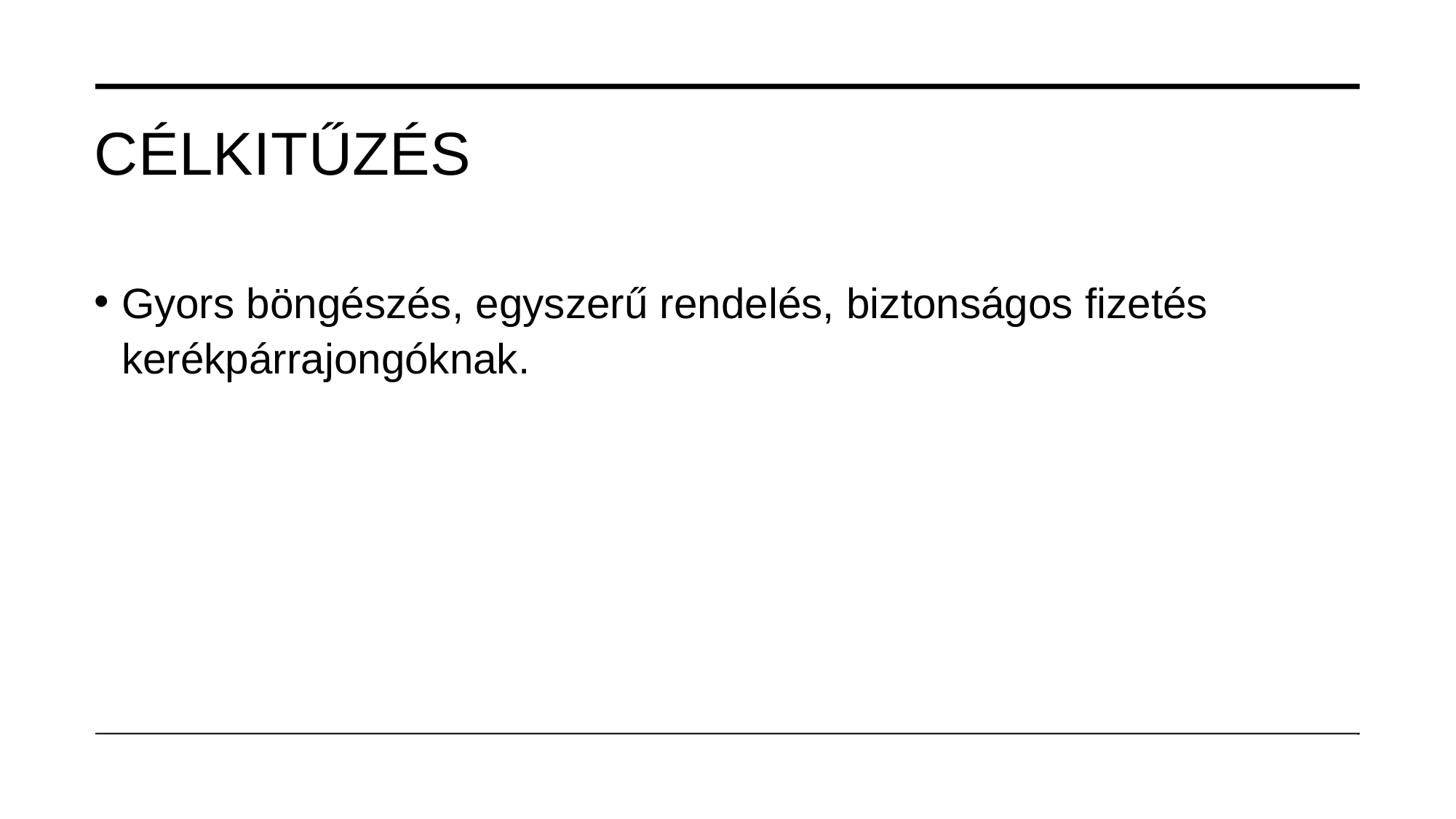

Célkitűzés
Gyors böngészés, egyszerű rendelés, biztonságos fizetés kerékpárrajongóknak.